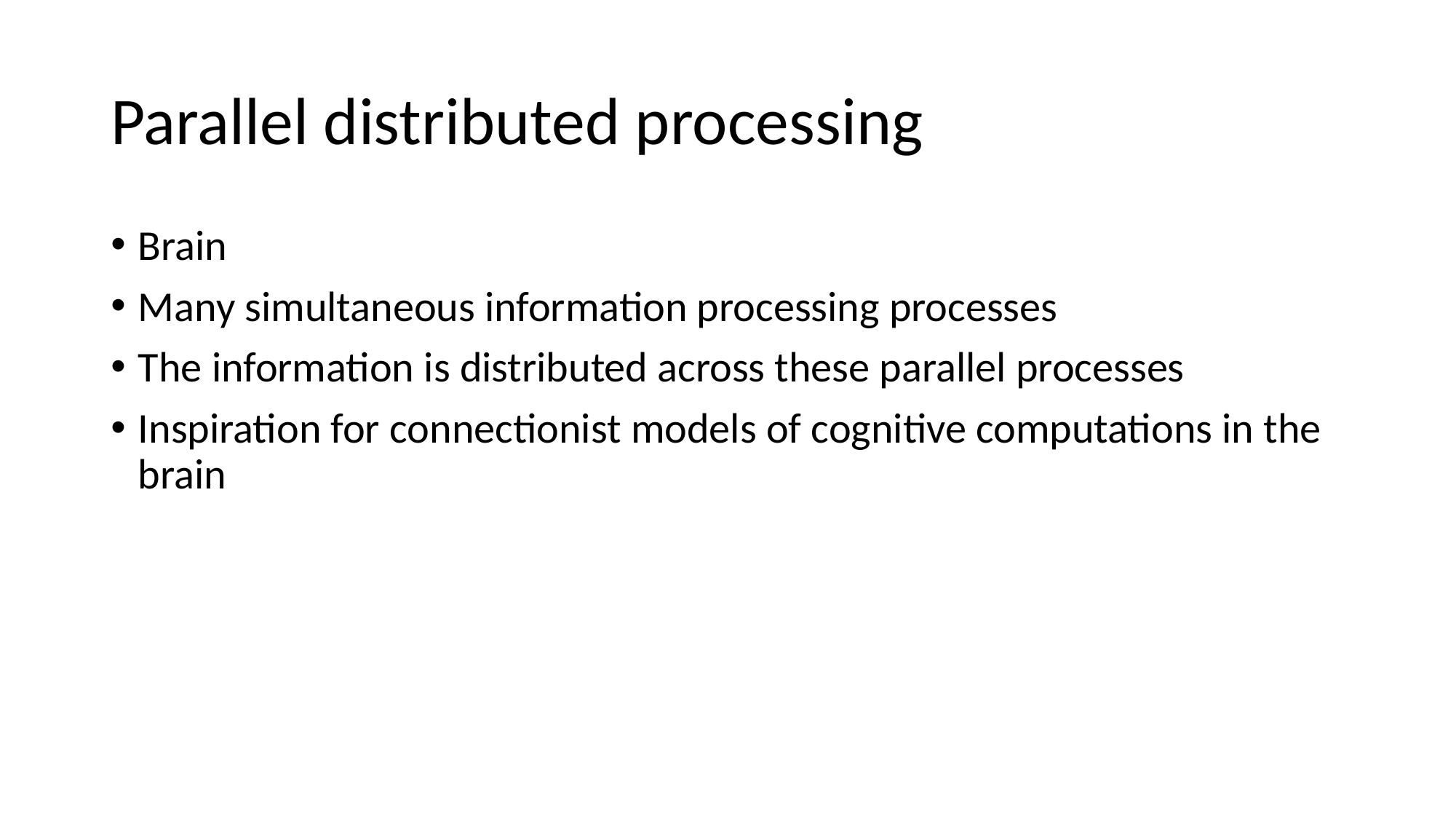

# Parallel distributed processing
Brain
Many simultaneous information processing processes
The information is distributed across these parallel processes
Inspiration for connectionist models of cognitive computations in the brain